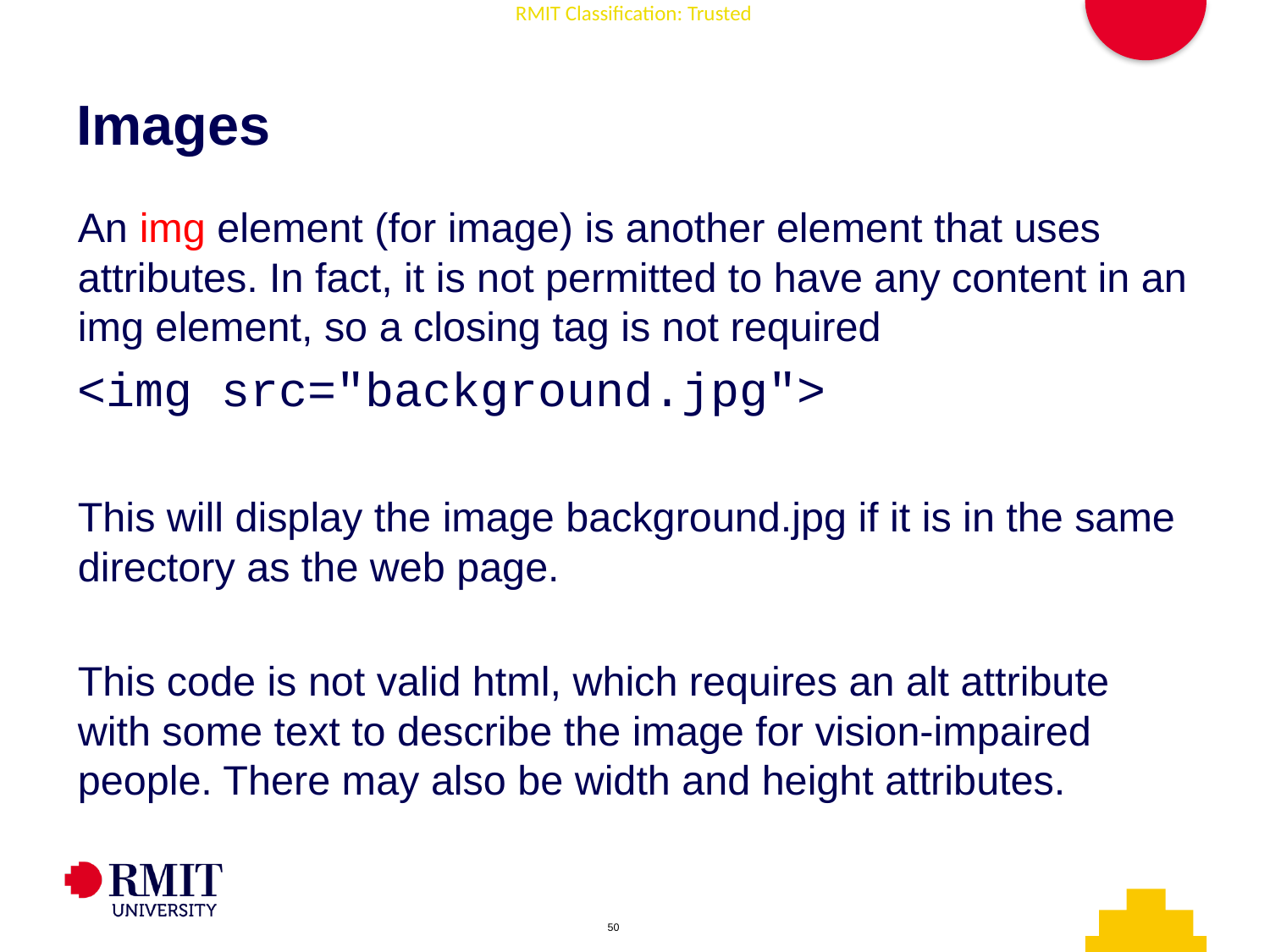

# Images
An img element (for image) is another element that uses attributes. In fact, it is not permitted to have any content in an img element, so a closing tag is not required
<img src="background.jpg">

This will display the image background.jpg if it is in the same directory as the web page.

This code is not valid html, which requires an alt attribute with some text to describe the image for vision-impaired people. There may also be width and height attributes.
AD006 Associate Degree in IT